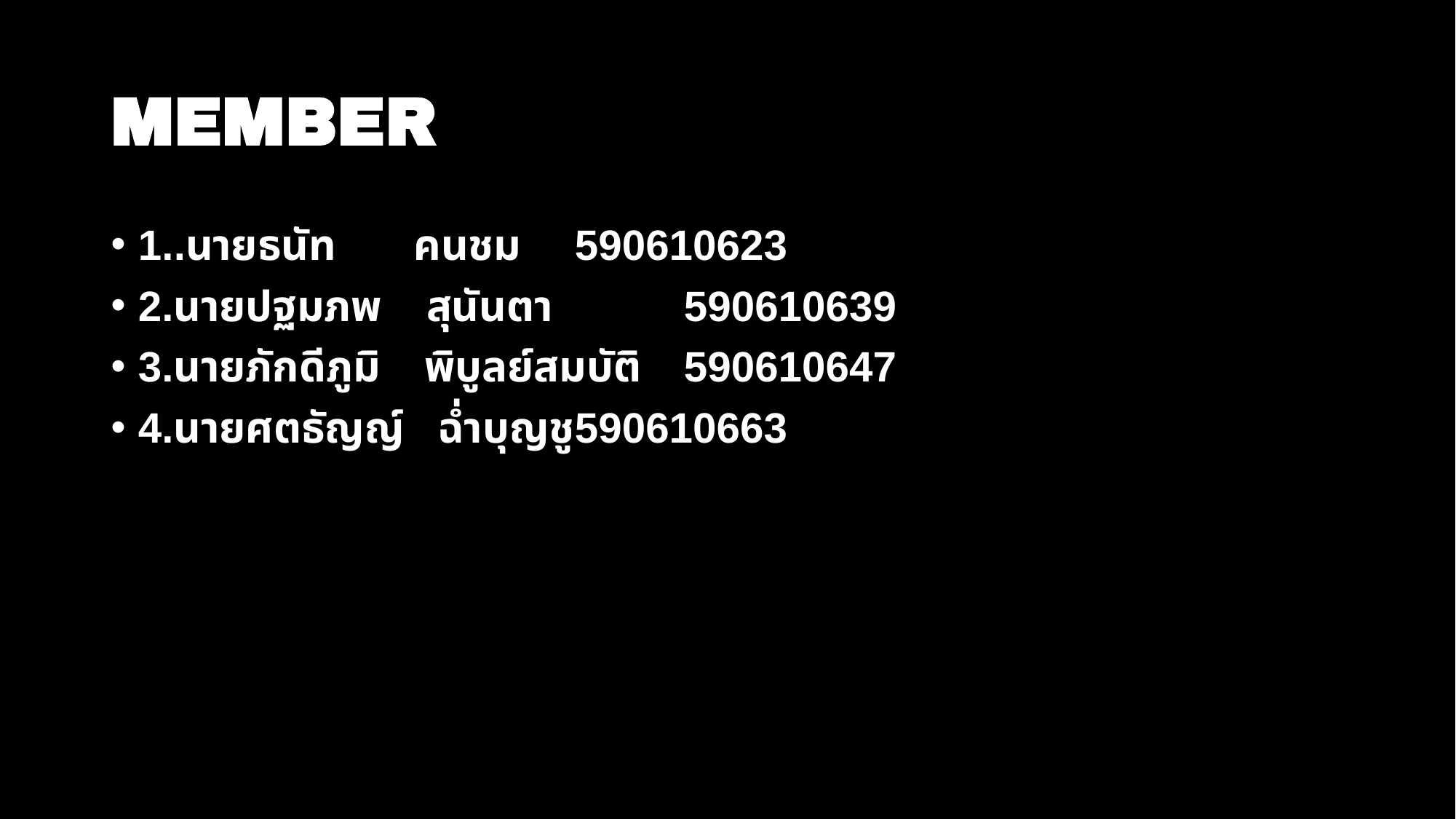

# MEMBER
1..นายธนัท       คนชม  	590610623
2.นายปฐมภพ    สุนันตา     	590610639
3.นายภักดีภูมิ    พิบูลย์สมบัติ  	590610647
4.นายศตธัญญ์   ฉ่ำบุญชู	590610663